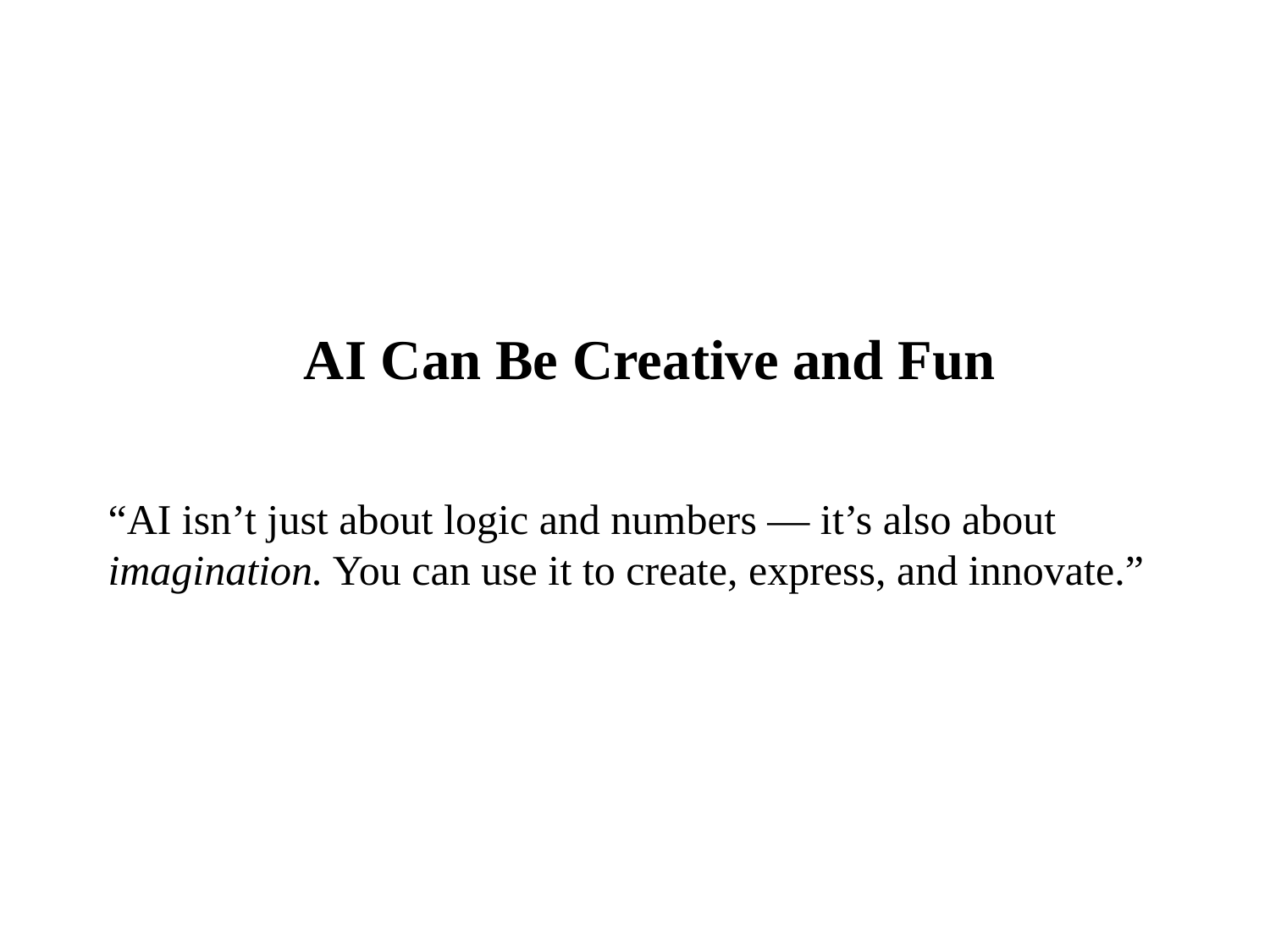

AI Can Be Creative and Fun

“AI isn’t just about logic and numbers — it’s also about imagination. You can use it to create, express, and innovate.”